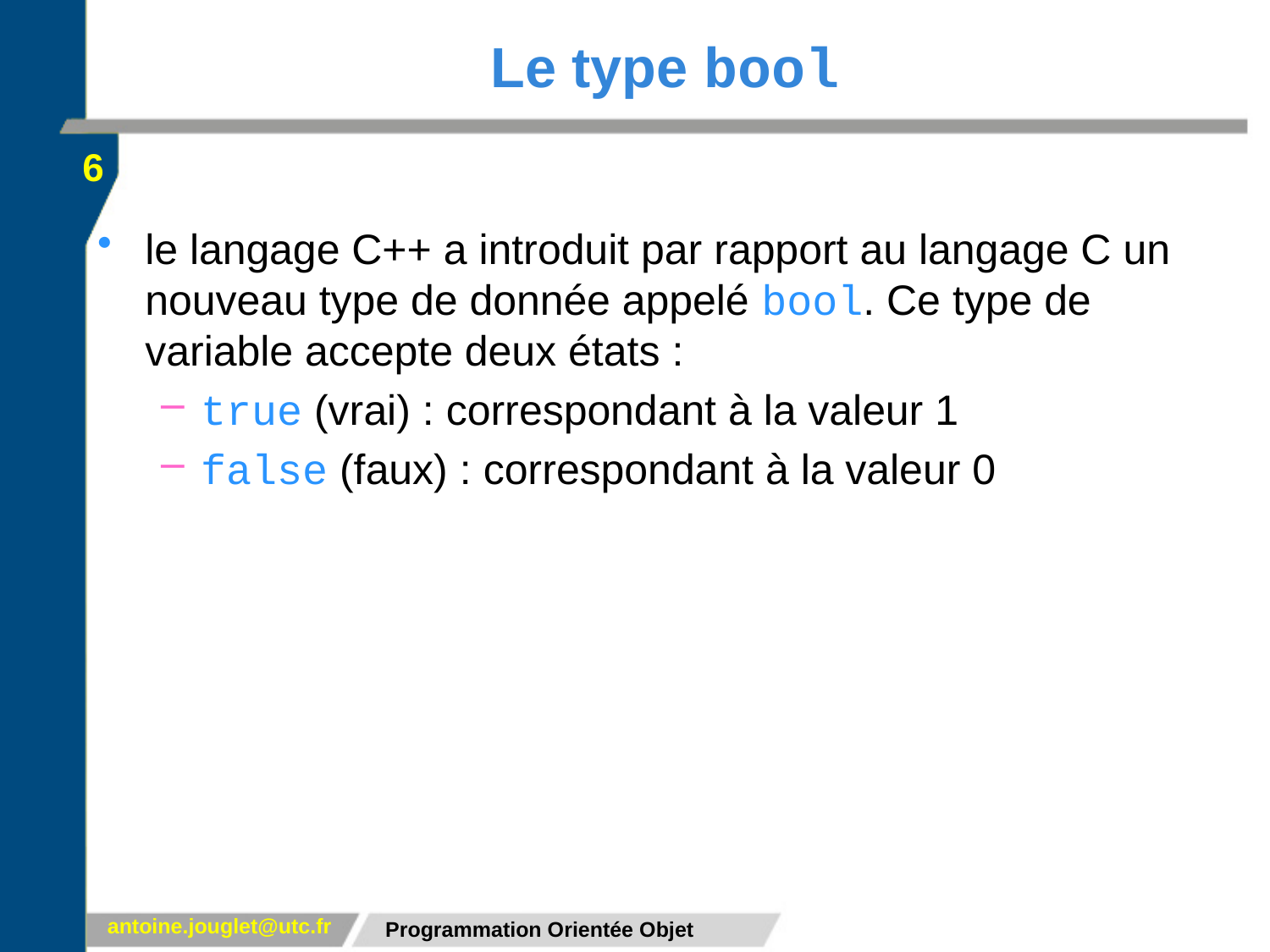

# Le type bool
6
le langage C++ a introduit par rapport au langage C un nouveau type de donnée appelé bool. Ce type de variable accepte deux états :
true (vrai) : correspondant à la valeur 1
false (faux) : correspondant à la valeur 0